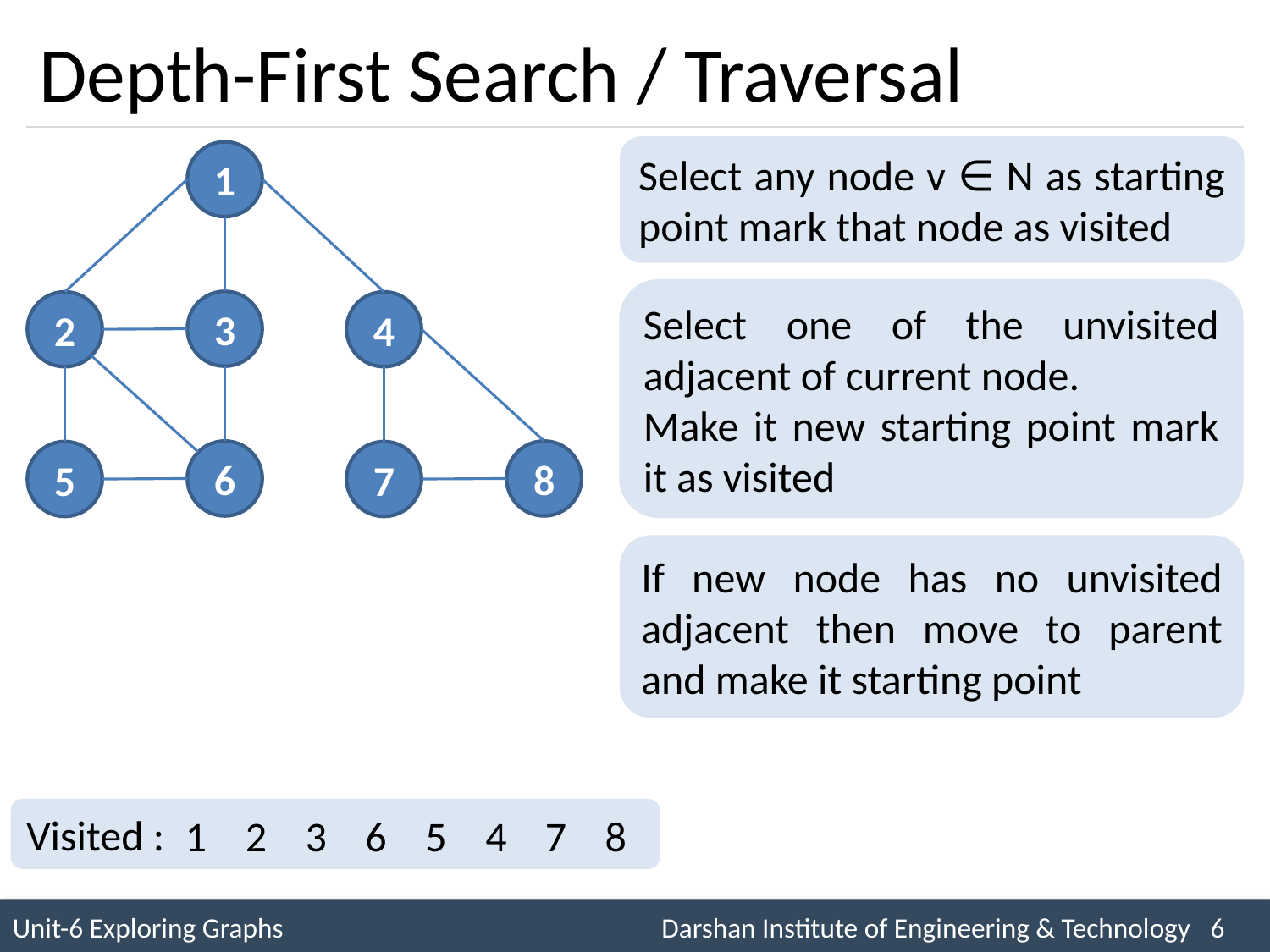

# Depth-First Search / Traversal
Select any node v ∈ N as starting point mark that node as visited
1
Select one of the unvisited adjacent of current node.
Make it new starting point mark it as visited
3
2
4
6
8
5
7
If new node has no unvisited adjacent then move to parent and make it starting point
Visited :
1
2
3
6
5
4
7
8